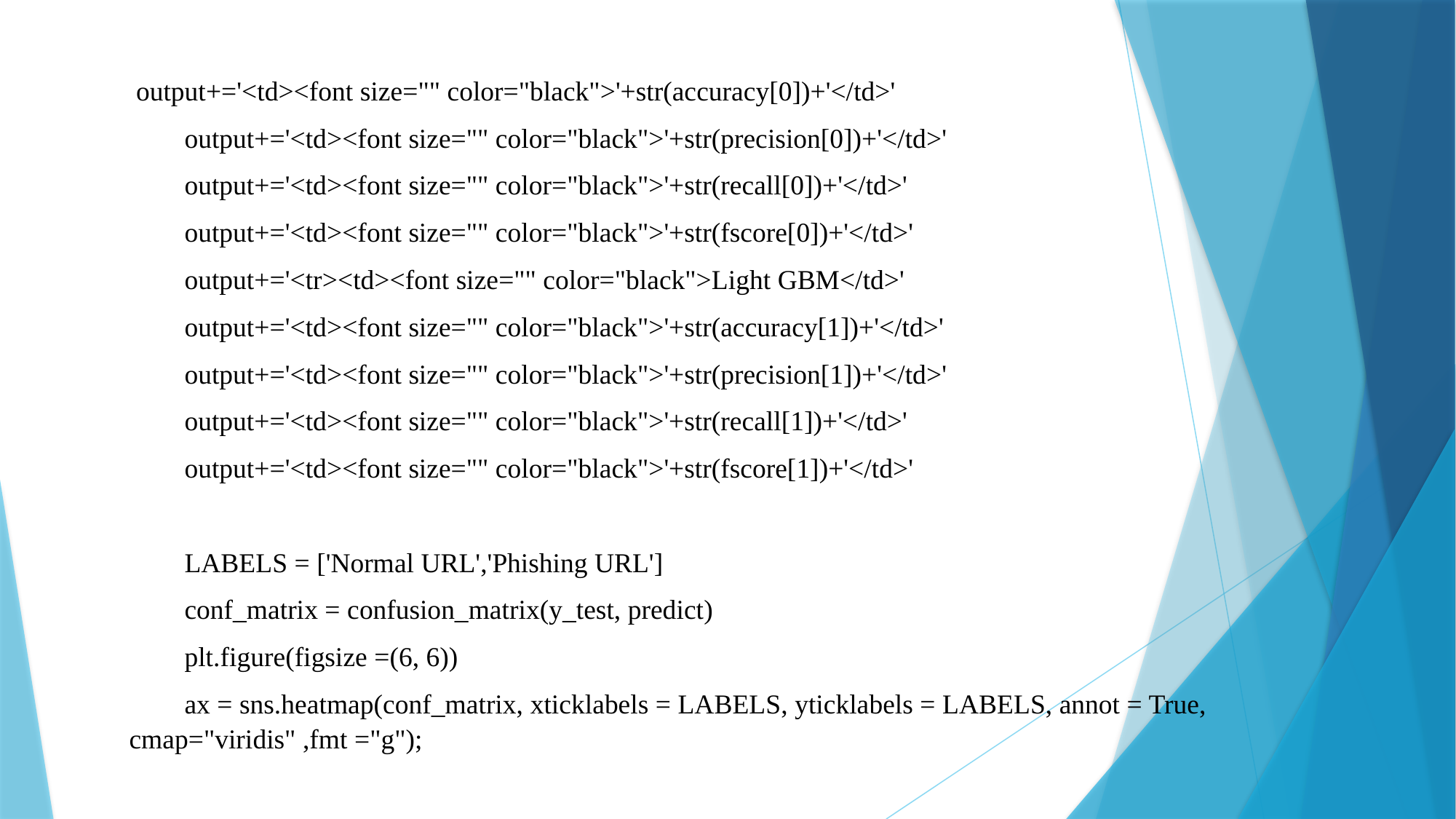

output+='<td><font size="" color="black">'+str(accuracy[0])+'</td>'
        output+='<td><font size="" color="black">'+str(precision[0])+'</td>'
        output+='<td><font size="" color="black">'+str(recall[0])+'</td>'
        output+='<td><font size="" color="black">'+str(fscore[0])+'</td>'
        output+='<tr><td><font size="" color="black">Light GBM</td>'
        output+='<td><font size="" color="black">'+str(accuracy[1])+'</td>'
        output+='<td><font size="" color="black">'+str(precision[1])+'</td>'
        output+='<td><font size="" color="black">'+str(recall[1])+'</td>'
        output+='<td><font size="" color="black">'+str(fscore[1])+'</td>'

        LABELS = ['Normal URL','Phishing URL']
        conf_matrix = confusion_matrix(y_test, predict)
        plt.figure(figsize =(6, 6))
        ax = sns.heatmap(conf_matrix, xticklabels = LABELS, yticklabels = LABELS, annot = True, cmap="viridis" ,fmt ="g");